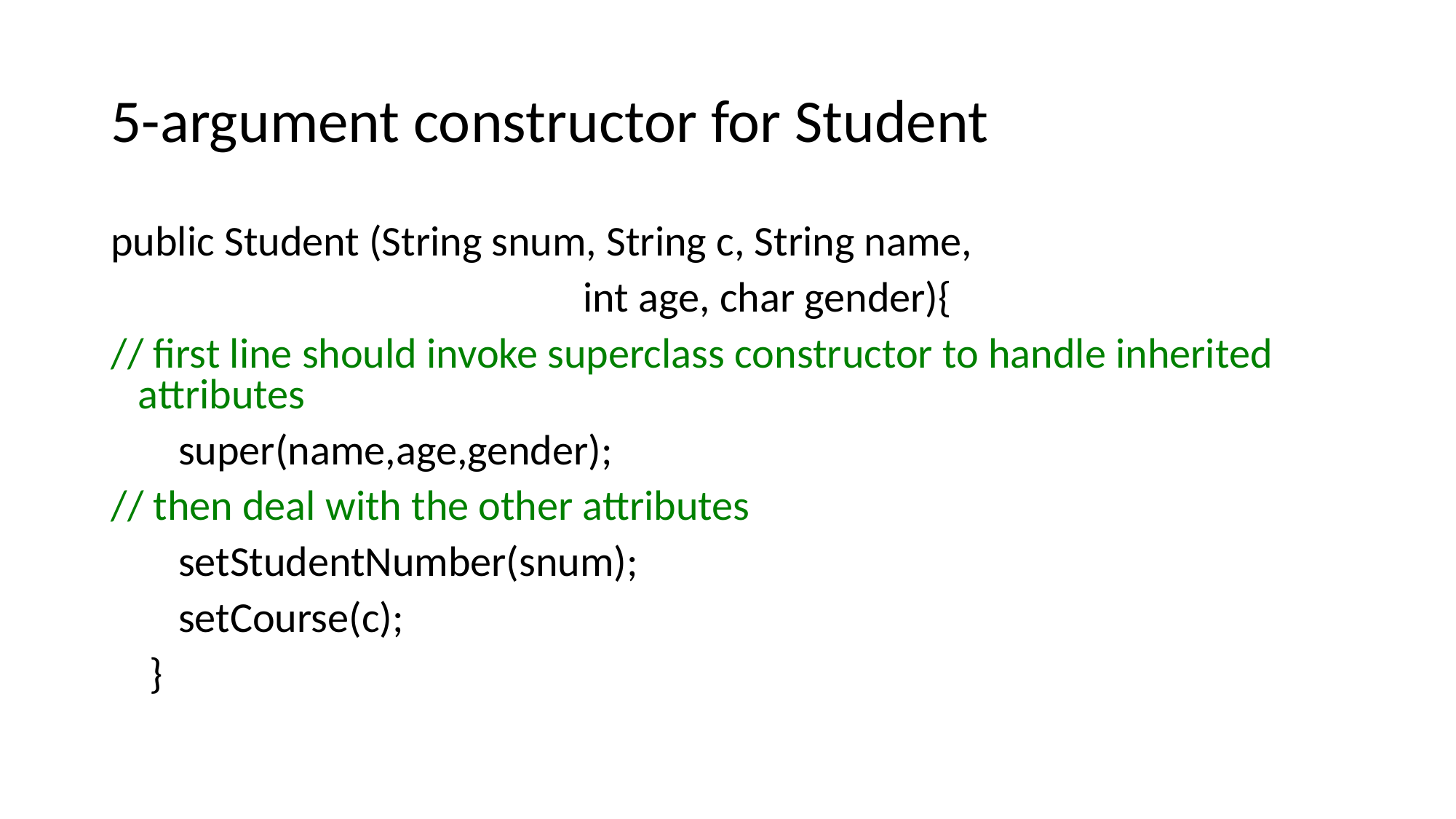

# 5-argument constructor for Student
public Student (String snum, String c, String name,
                                                 int age, char gender){
// first line should invoke superclass constructor to handle inherited attributes
       super(name,age,gender);
// then deal with the other attributes
       setStudentNumber(snum);
       setCourse(c);
    }